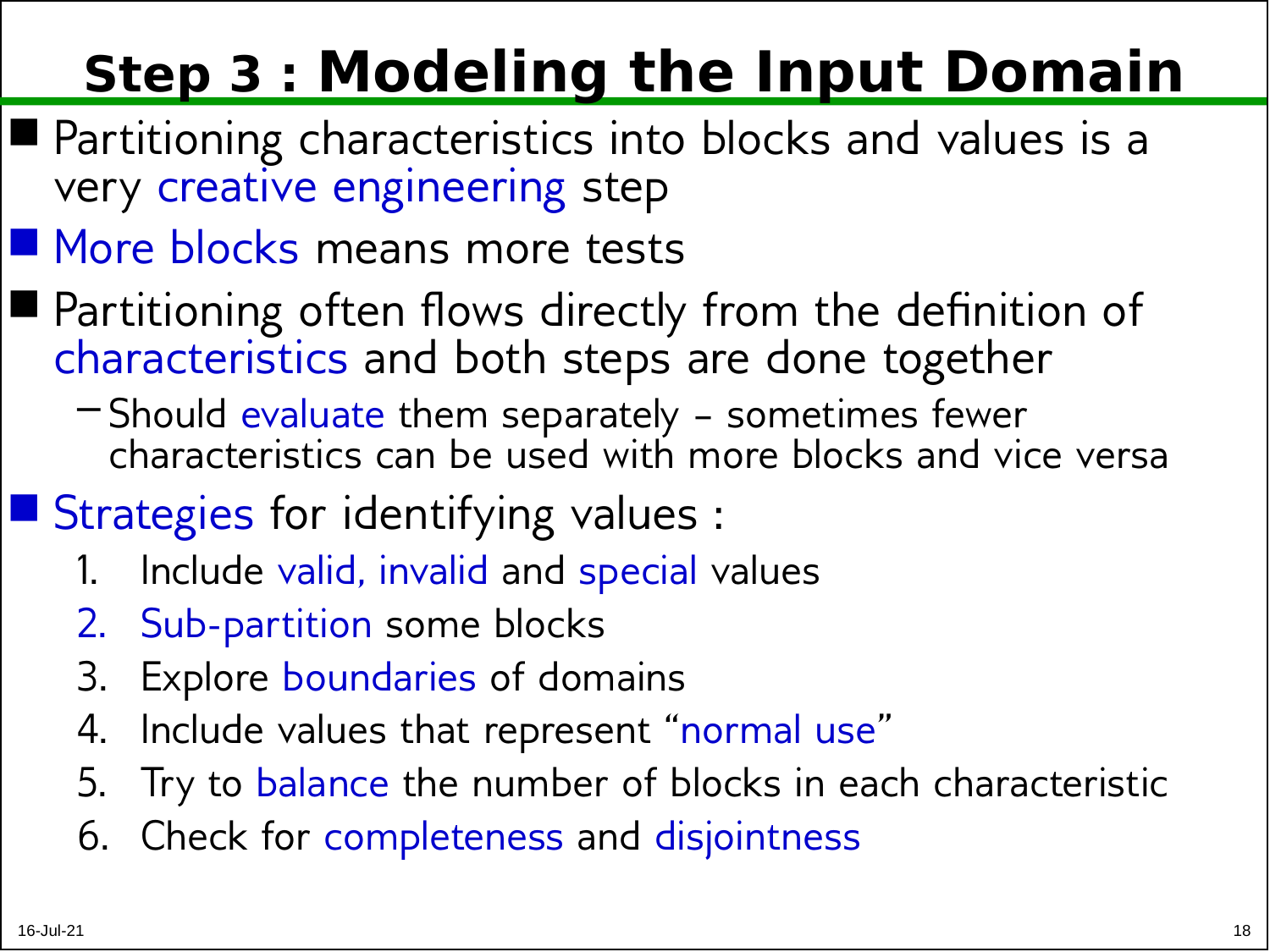

# Step 3 : Modeling the Input Domain
Partitioning characteristics into blocks and values is a very creative engineering step
More blocks means more tests
Partitioning often flows directly from the definition of characteristics and both steps are done together
Should evaluate them separately – sometimes fewer characteristics can be used with more blocks and vice versa
Strategies for identifying values :
Include valid, invalid and special values
Sub-partition some blocks
Explore boundaries of domains
Include values that represent “normal use”
Try to balance the number of blocks in each characteristic
Check for completeness and disjointness
18
16-Jul-21